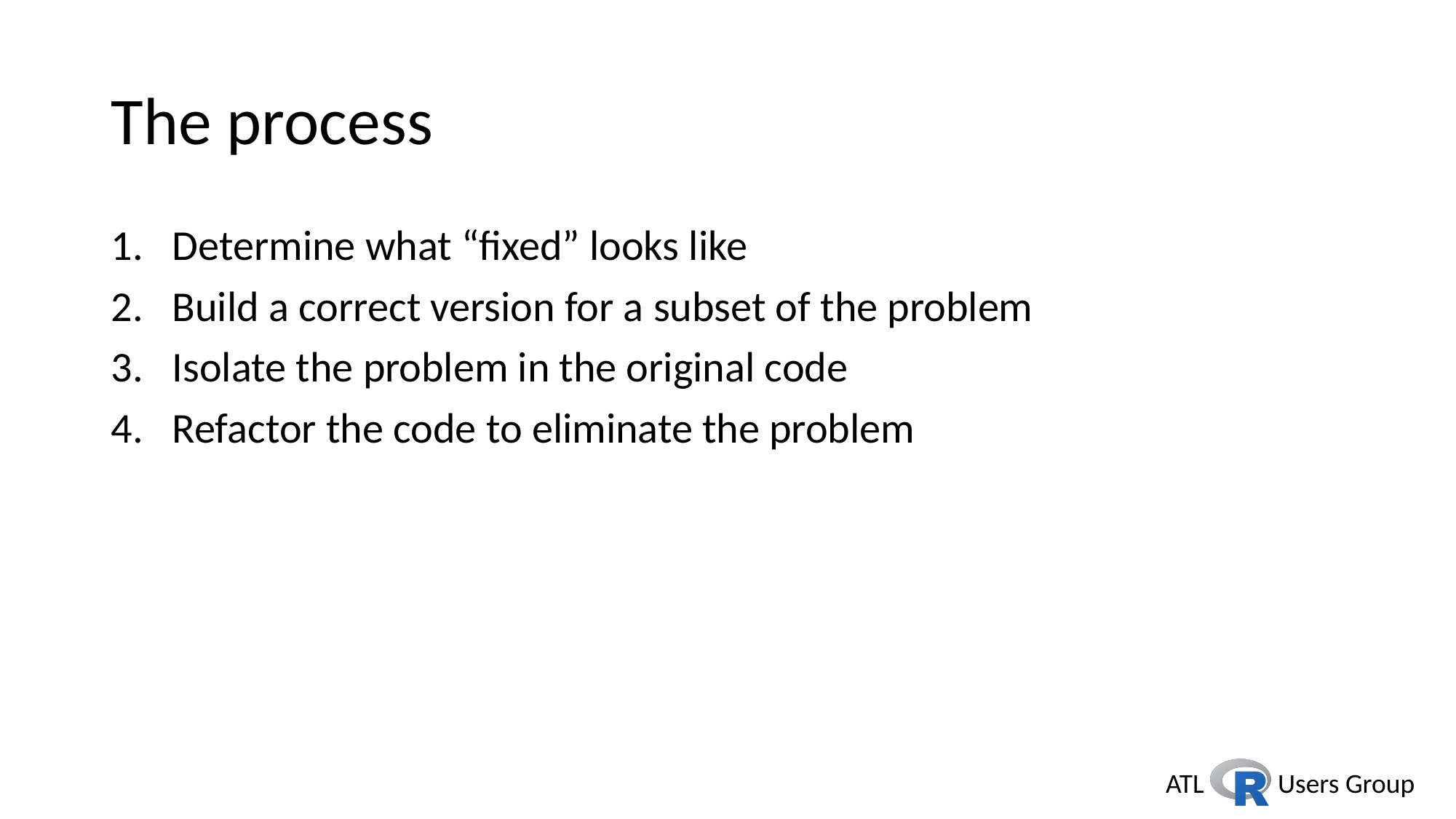

# The process
Determine what “fixed” looks like
Build a correct version for a subset of the problem
Isolate the problem in the original code
Refactor the code to eliminate the problem